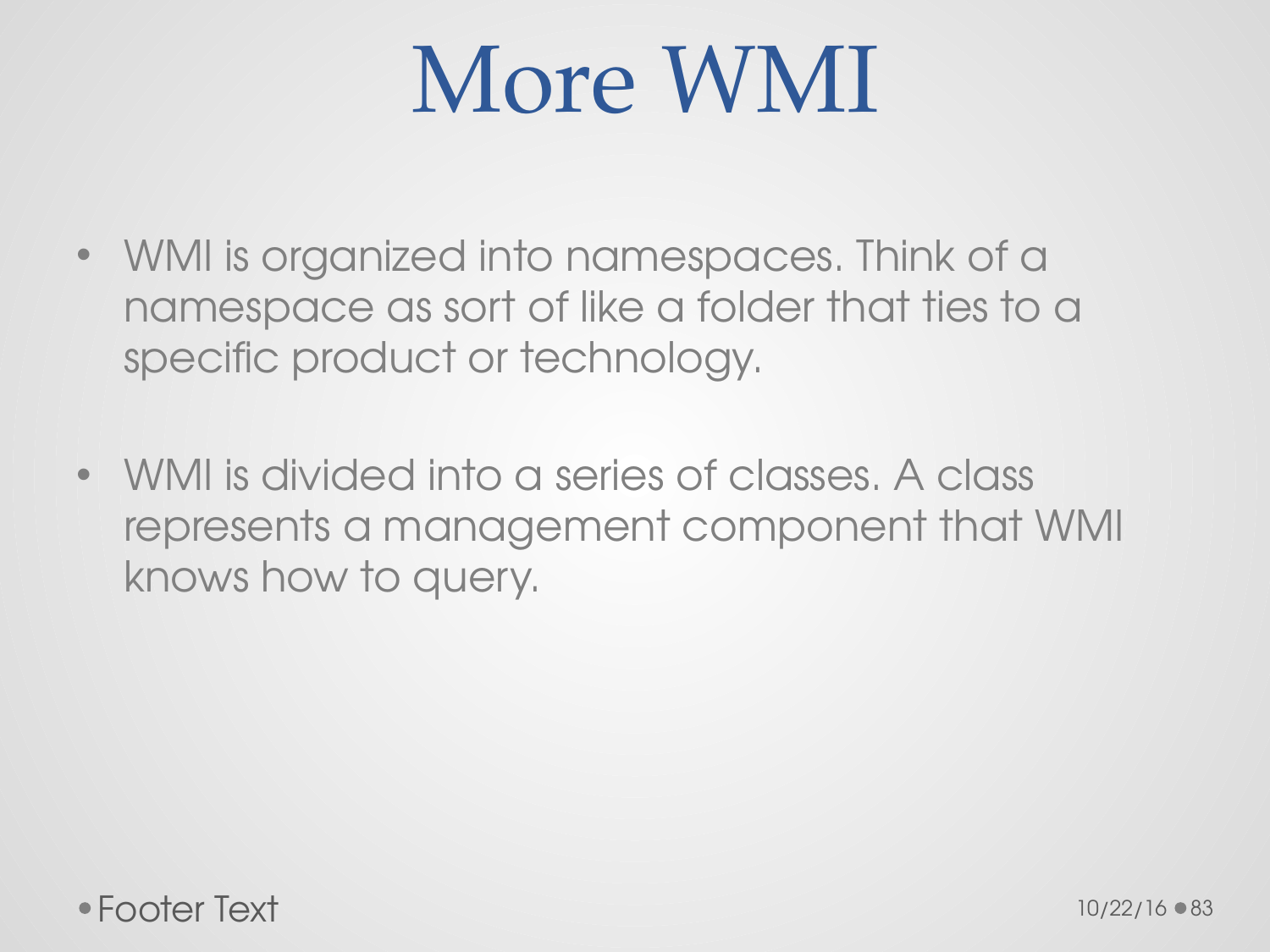

# More WMI
WMI is organized into namespaces. Think of a namespace as sort of like a folder that ties to a specific product or technology.

WMI is divided into a series of classes. A class represents a management component that WMI knows how to query.

Footer Text
10/22/16
83